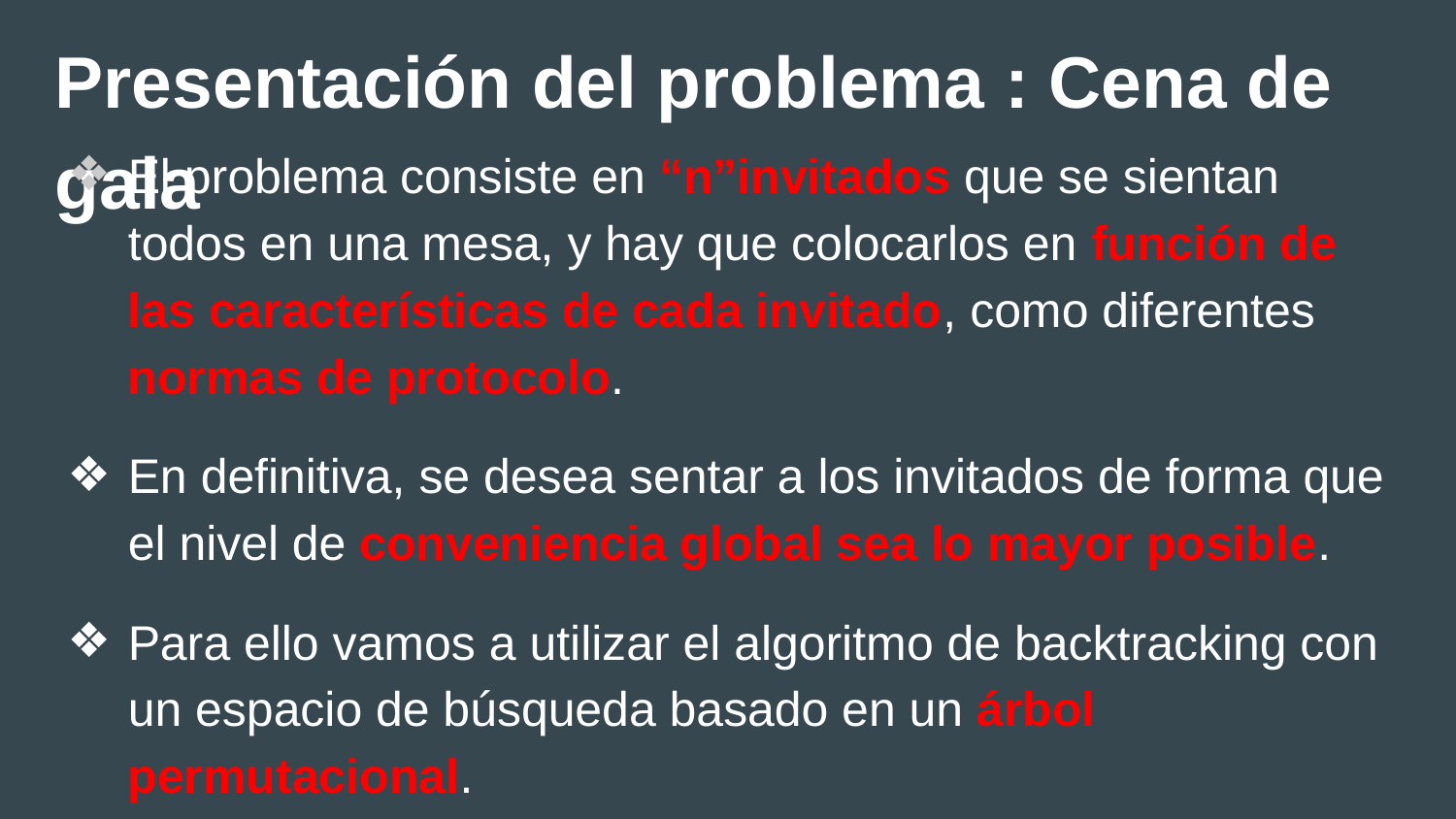

# Presentación del problema : Cena de gala
El problema consiste en “n”invitados que se sientan todos en una mesa, y hay que colocarlos en función de las características de cada invitado, como diferentes normas de protocolo.
En definitiva, se desea sentar a los invitados de forma que el nivel de conveniencia global sea lo mayor posible.
Para ello vamos a utilizar el algoritmo de backtracking con un espacio de búsqueda basado en un árbol permutacional.